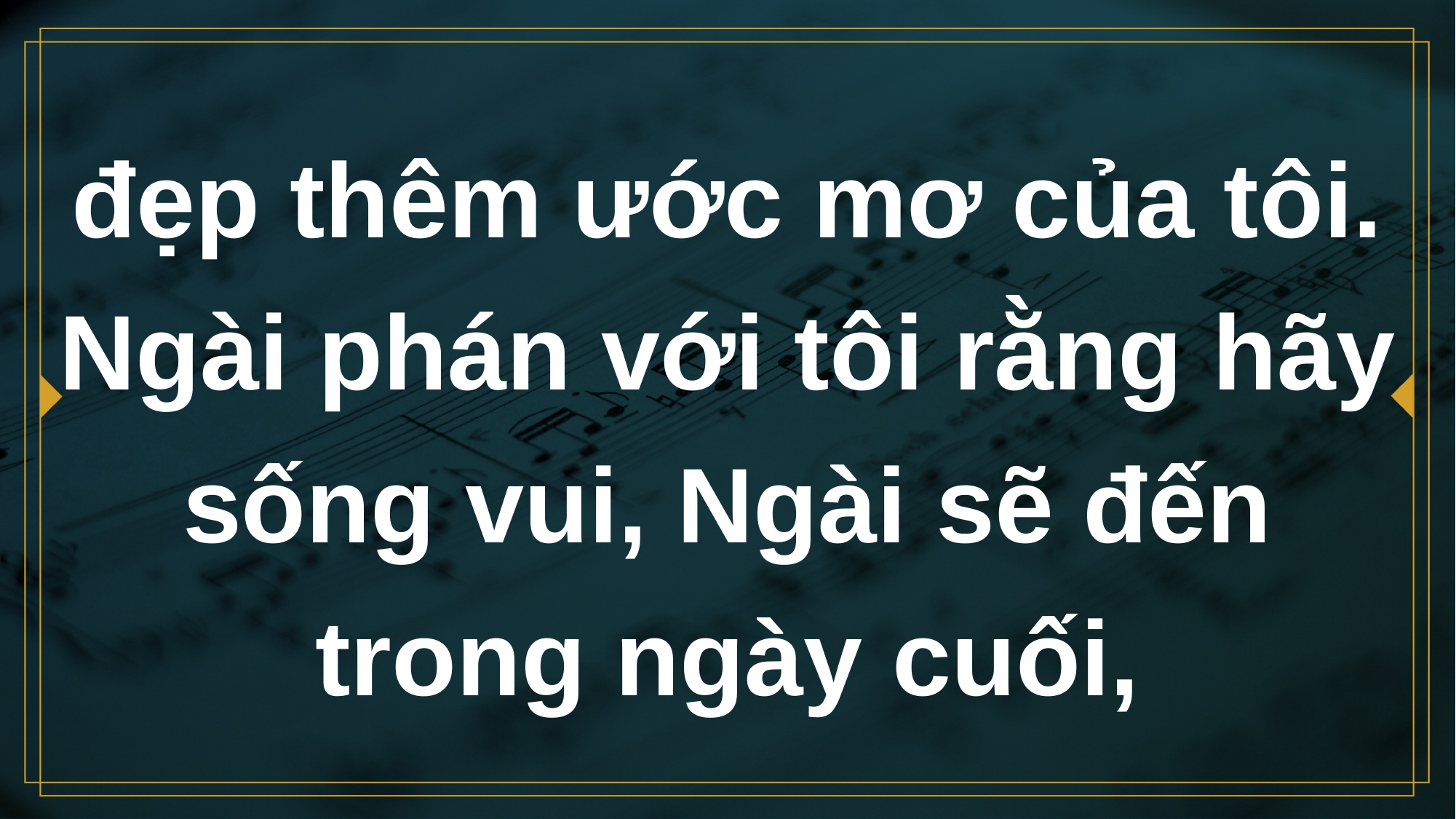

# đẹp thêm ước mơ của tôi. Ngài phán với tôi rằng hãy sống vui, Ngài sẽ đến trong ngày cuối,